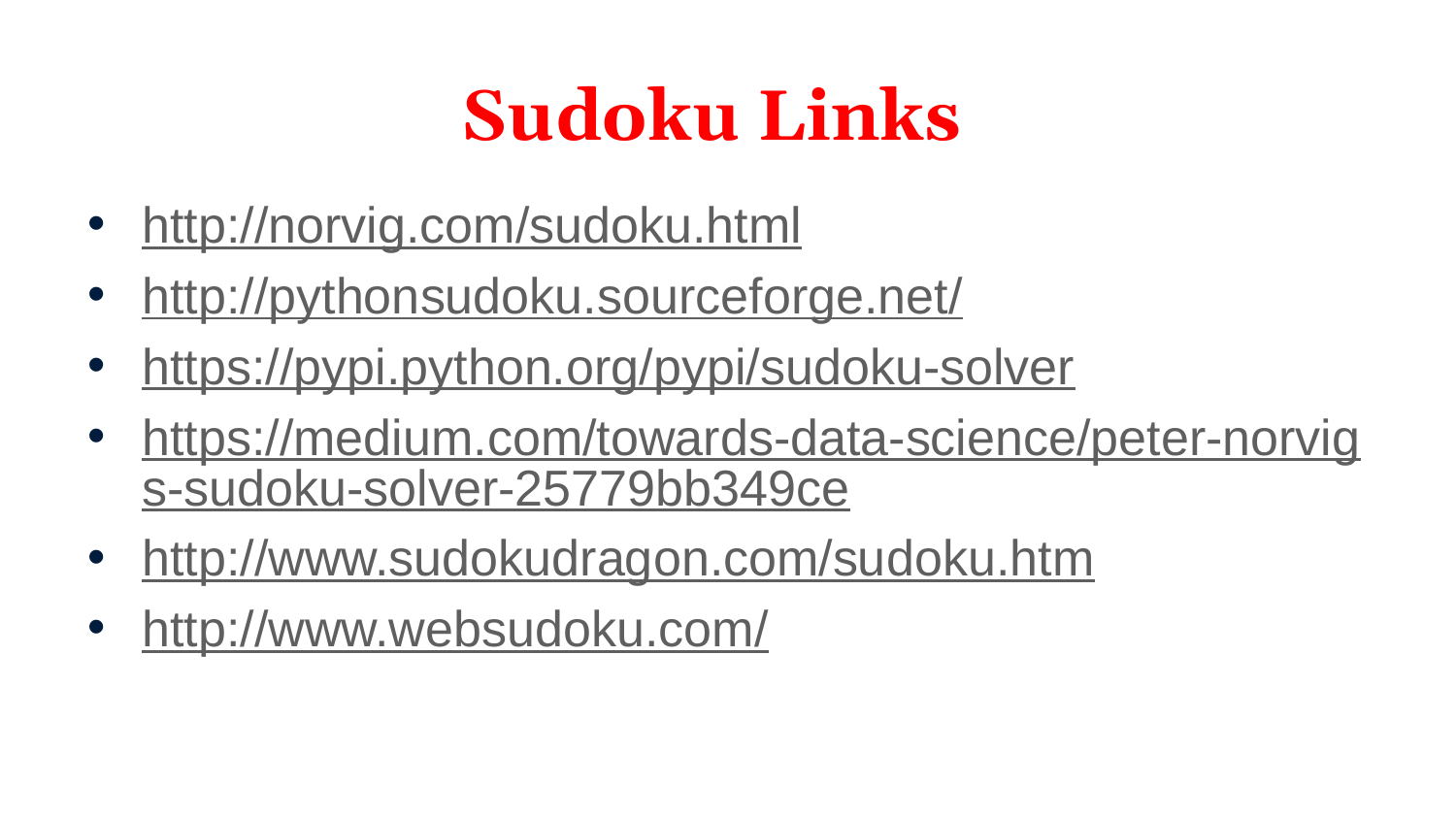

# Sudoku Links
http://norvig.com/sudoku.html
http://pythonsudoku.sourceforge.net/
https://pypi.python.org/pypi/sudoku-solver
https://medium.com/towards-data-science/peter-norvigs-sudoku-solver-25779bb349ce
http://www.sudokudragon.com/sudoku.htm
http://www.websudoku.com/